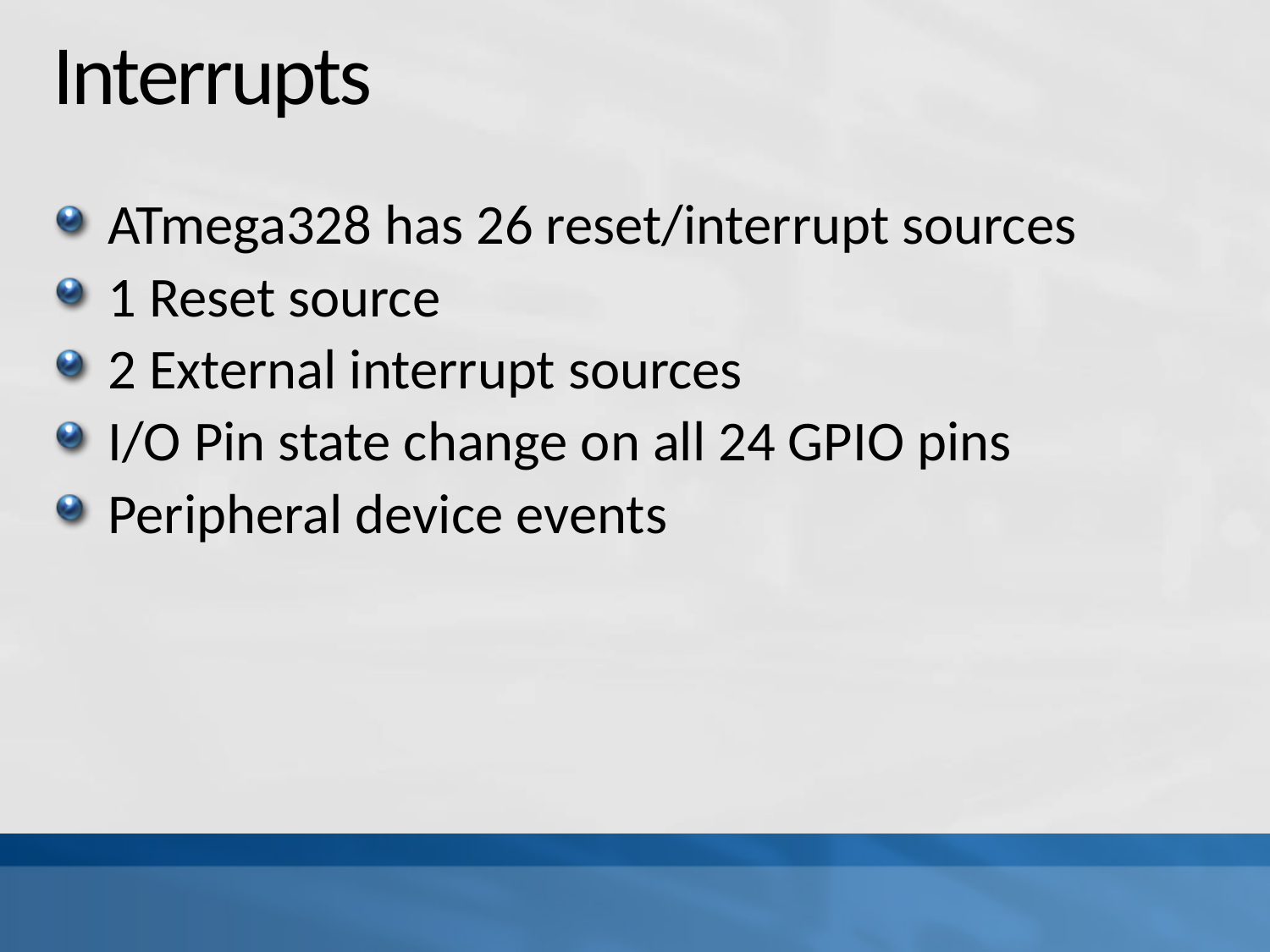

# Interrupts
ATmega328 has 26 reset/interrupt sources
1 Reset source
2 External interrupt sources
I/O Pin state change on all 24 GPIO pins
Peripheral device events